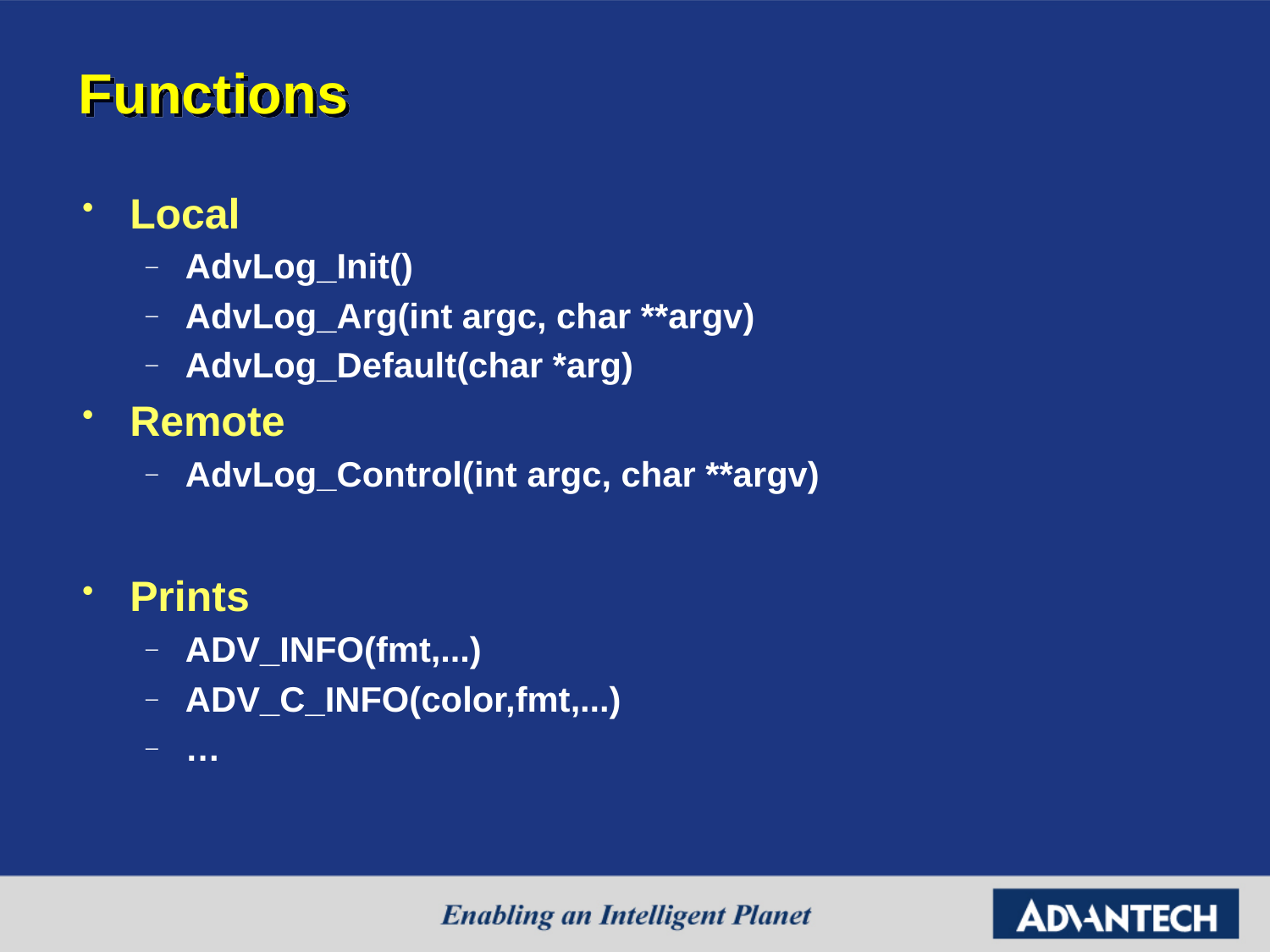

# Functions
Local
AdvLog_Init()
AdvLog_Arg(int argc, char **argv)
AdvLog_Default(char *arg)
Remote
AdvLog_Control(int argc, char **argv)

Prints
ADV_INFO(fmt,...)
ADV_C_INFO(color,fmt,...)
…